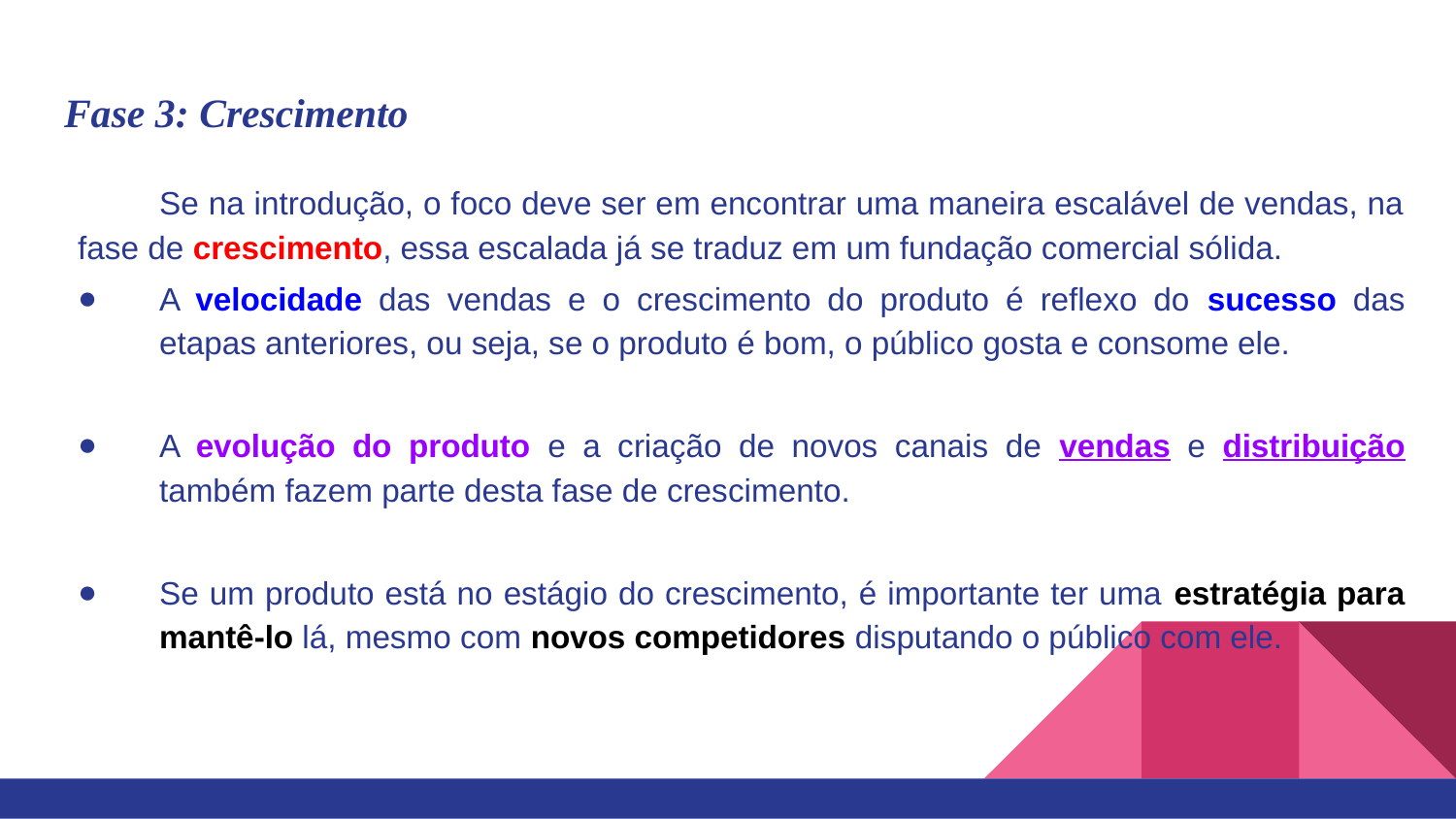

# Fase 3: Crescimento
Se na introdução, o foco deve ser em encontrar uma maneira escalável de vendas, na fase de crescimento, essa escalada já se traduz em um fundação comercial sólida.
A velocidade das vendas e o crescimento do produto é reflexo do sucesso das etapas anteriores, ou seja, se o produto é bom, o público gosta e consome ele.

A evolução do produto e a criação de novos canais de vendas e distribuição também fazem parte desta fase de crescimento.

Se um produto está no estágio do crescimento, é importante ter uma estratégia para mantê-lo lá, mesmo com novos competidores disputando o público com ele.